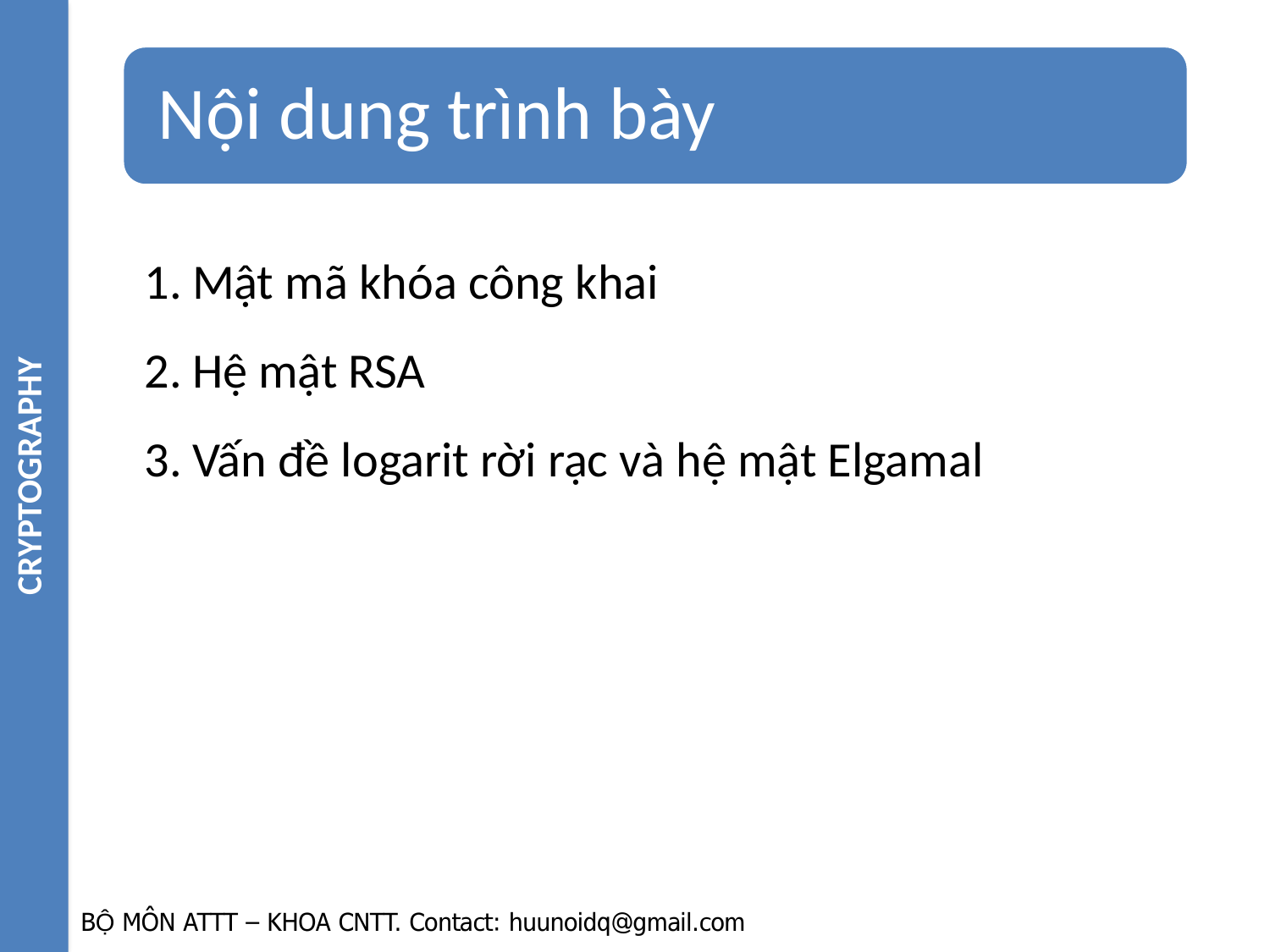

CRYPTOGRAPHY
Nội dung trình bày
Mật mã khóa công khai
Hệ mật RSA
Vấn đề logarit rời rạc và hệ mật Elgamal
BỘ MÔN ATTT – KHOA CNTT. Contact: huunoidq@gmail.com